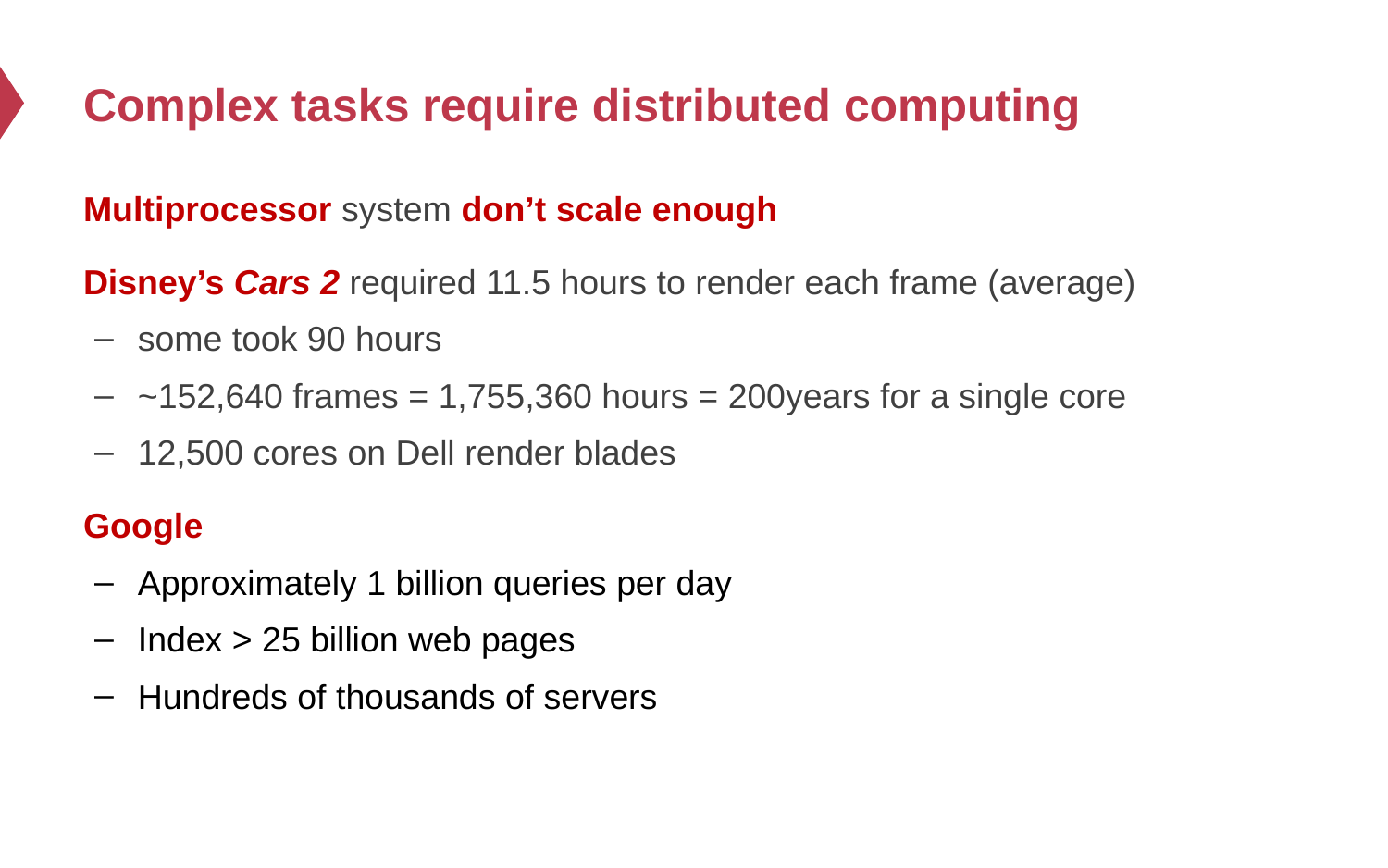

# Complex tasks require distributed computing
Multiprocessor system don’t scale enough
Disney’s Cars 2 required 11.5 hours to render each frame (average)
some took 90 hours
~152,640 frames = 1,755,360 hours = 200years for a single core
12,500 cores on Dell render blades
Google
Approximately 1 billion queries per day
Index > 25 billion web pages
Hundreds of thousands of servers

29